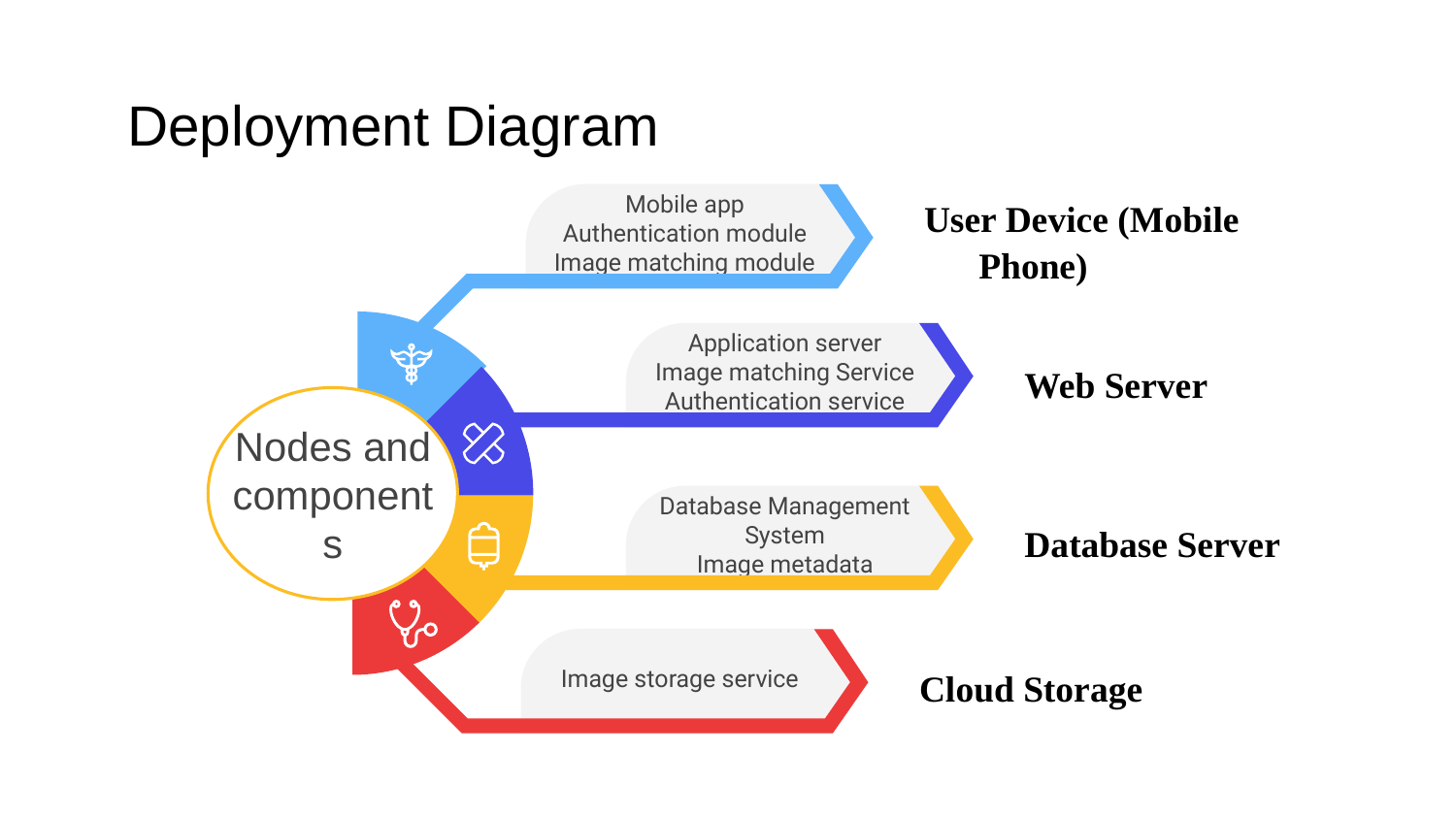

# Deployment Diagram
Mobile app
Authentication module
Image matching module

User Device (Mobile Phone)

Application server
Image matching Service
Authentication service
Web Server

Nodes and components

Database Management System
Image metadata
Database Server

Image storage service
Cloud Storage